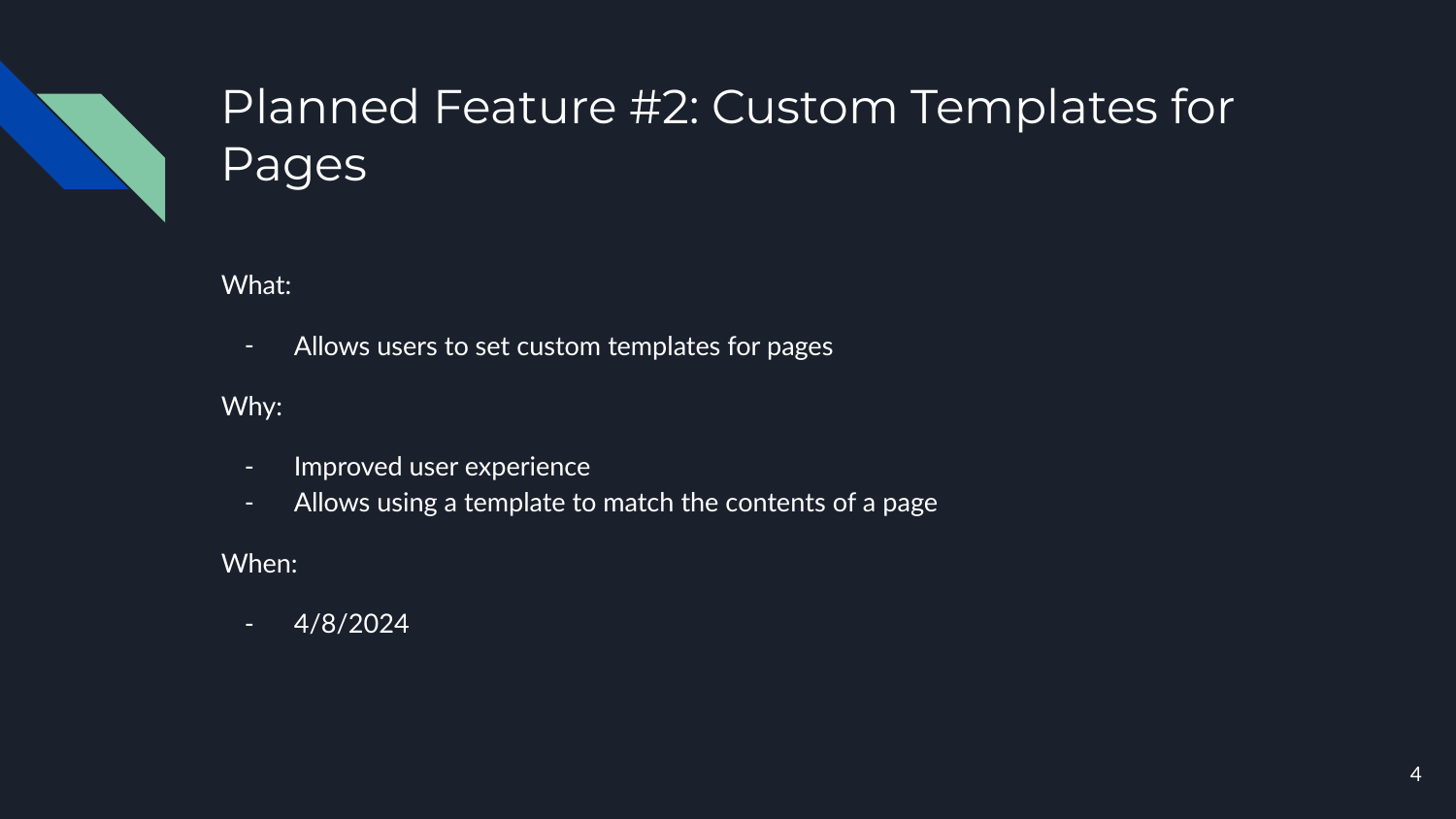

# Planned Feature #2: Custom Templates for Pages

What:
Allows users to set custom templates for pages
Why:
Improved user experience
Allows using a template to match the contents of a page
When:
4/8/2024
4